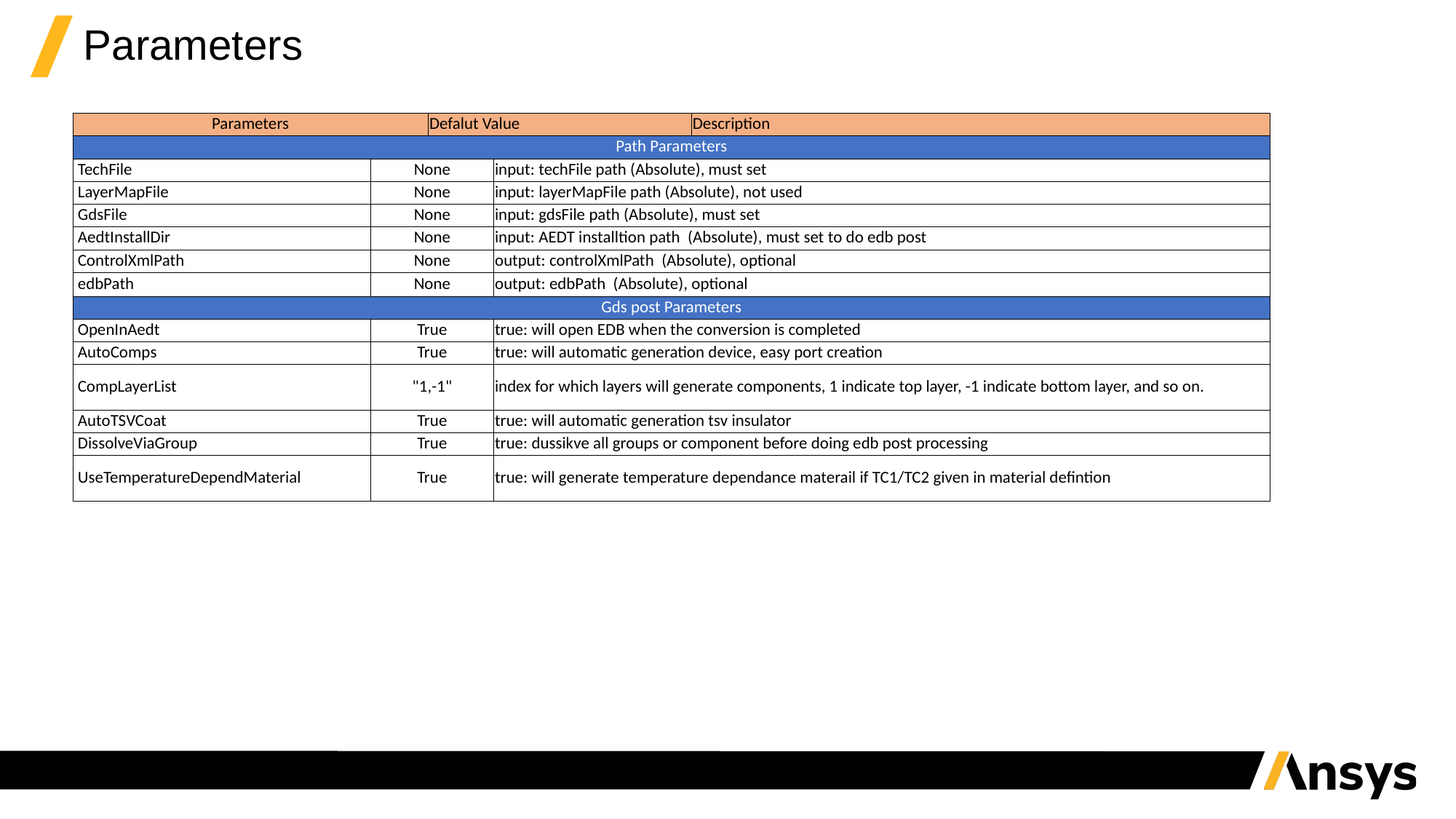

# Parameters
| Parameters |  | Defalut Value |  | Description |
| --- | --- | --- | --- | --- |
| Path Parameters |  |  |  |  |
| TechFile | None | None | input: techFile path (Absolute), must set | input: techFile path (Absolute), must set |
| LayerMapFile | None | None | input: layerMapFile path (Absolute), not used | input: layerMapFile path (Absolute), not used |
| GdsFile | None | None | input: gdsFile path (Absolute), must set | input: gdsFile path (Absolute), must set |
| AedtInstallDir | None | None | input: AEDT installtion path (Absolute), must set to do edb post | input: AEDT installtion path (Absolute), must set to do edb post |
| ControlXmlPath | None | None | output: controlXmlPath (Absolute), optional | output: controlXmlPath (Absolute), optional |
| edbPath | None | None | output: edbPath (Absolute), optional | output: edbPath (Absolute), optional |
| Gds post Parameters |  |  |  |  |
| OpenInAedt | True | True | true: will open EDB when the conversion is completed | true: will open EDB when the conversion is completed |
| AutoComps | True | True | true: will automatic generation device, easy port creation | true: will automatic generation device, easy port creation |
| CompLayerList | "1,-1" | "1,-1" | index for which layers will generate components, 1 indicate top layer, -1 indicate bottom layer, and so on. | index for which layers will generate components, 1 indicate top layer, -1 indicate bottom layer, and so on. |
| AutoTSVCoat | True | True | true: will automatic generation tsv insulator | true: will automatic generation tsv insulator |
| DissolveViaGroup | True | True | true: dussikve all groups or component before doing edb post processing | true: dussikve all groups or component before doing edb post processing |
| UseTemperatureDependMaterial | True | True | true: will generate temperature dependance materail if TC1/TC2 given in material defintion | true: will generate temperature dependance materail if TC1/TC2 given in material defintion |